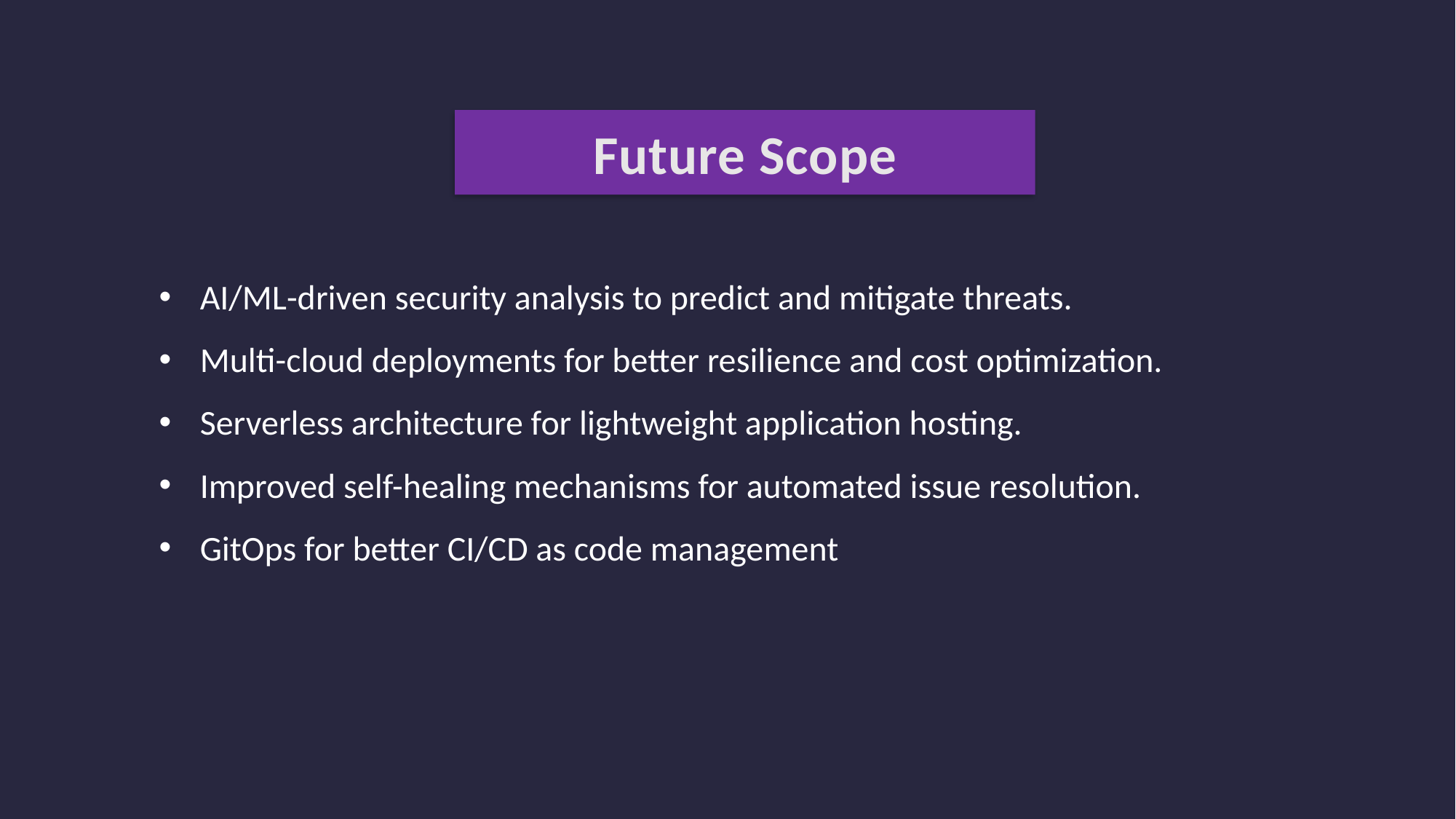

Future Scope
AI/ML-driven security analysis to predict and mitigate threats.
Multi-cloud deployments for better resilience and cost optimization.
Serverless architecture for lightweight application hosting.
Improved self-healing mechanisms for automated issue resolution.
GitOps for better CI/CD as code management